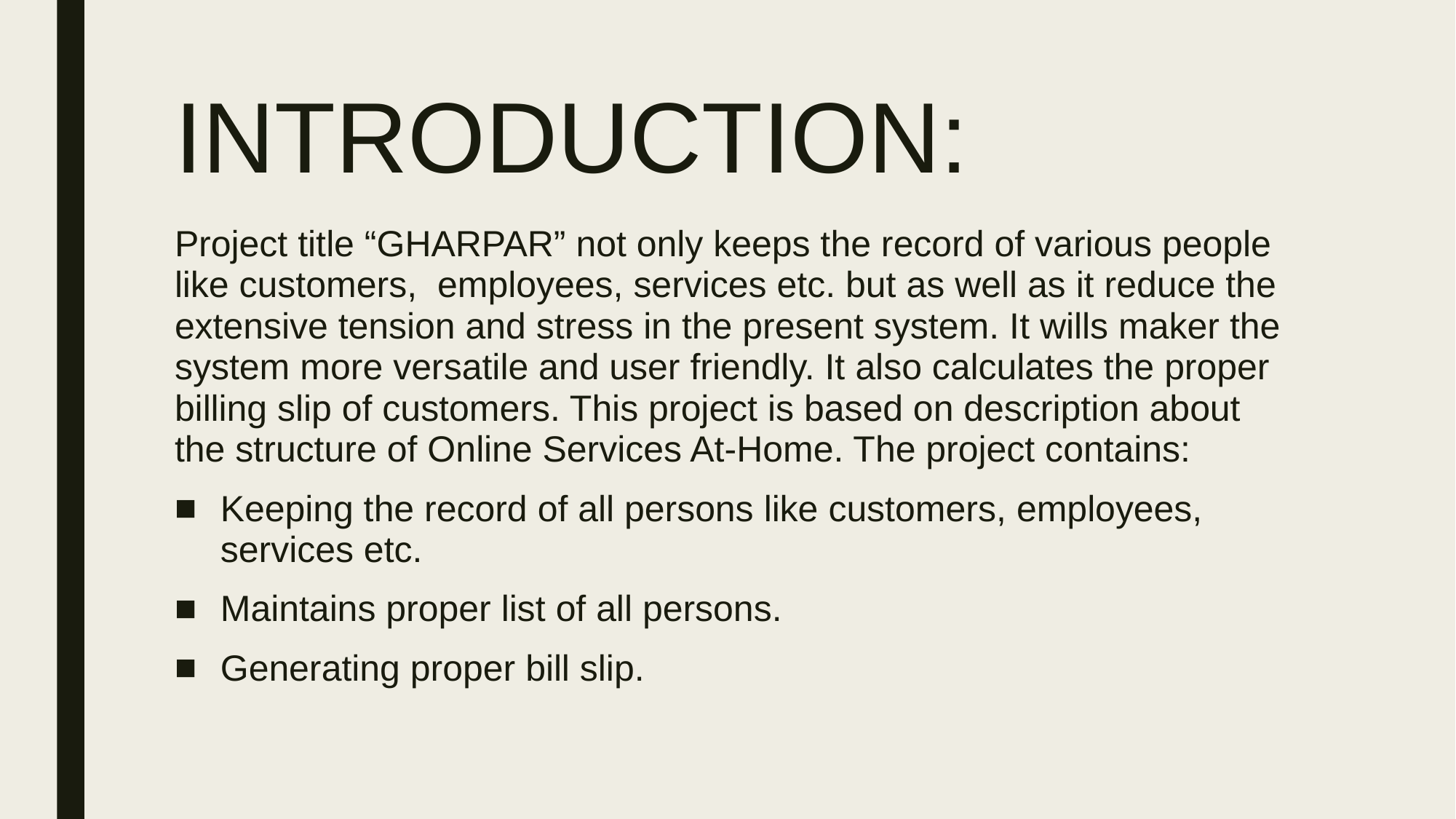

# INTRODUCTION:
Project title “GHARPAR” not only keeps the record of various people like customers,  employees, services etc. but as well as it reduce the extensive tension and stress in the present system. It wills maker the system more versatile and user friendly. It also calculates the proper billing slip of customers. This project is based on description about the structure of Online Services At-Home. The project contains:
Keeping the record of all persons like customers, employees, services etc.
Maintains proper list of all persons.
Generating proper bill slip.